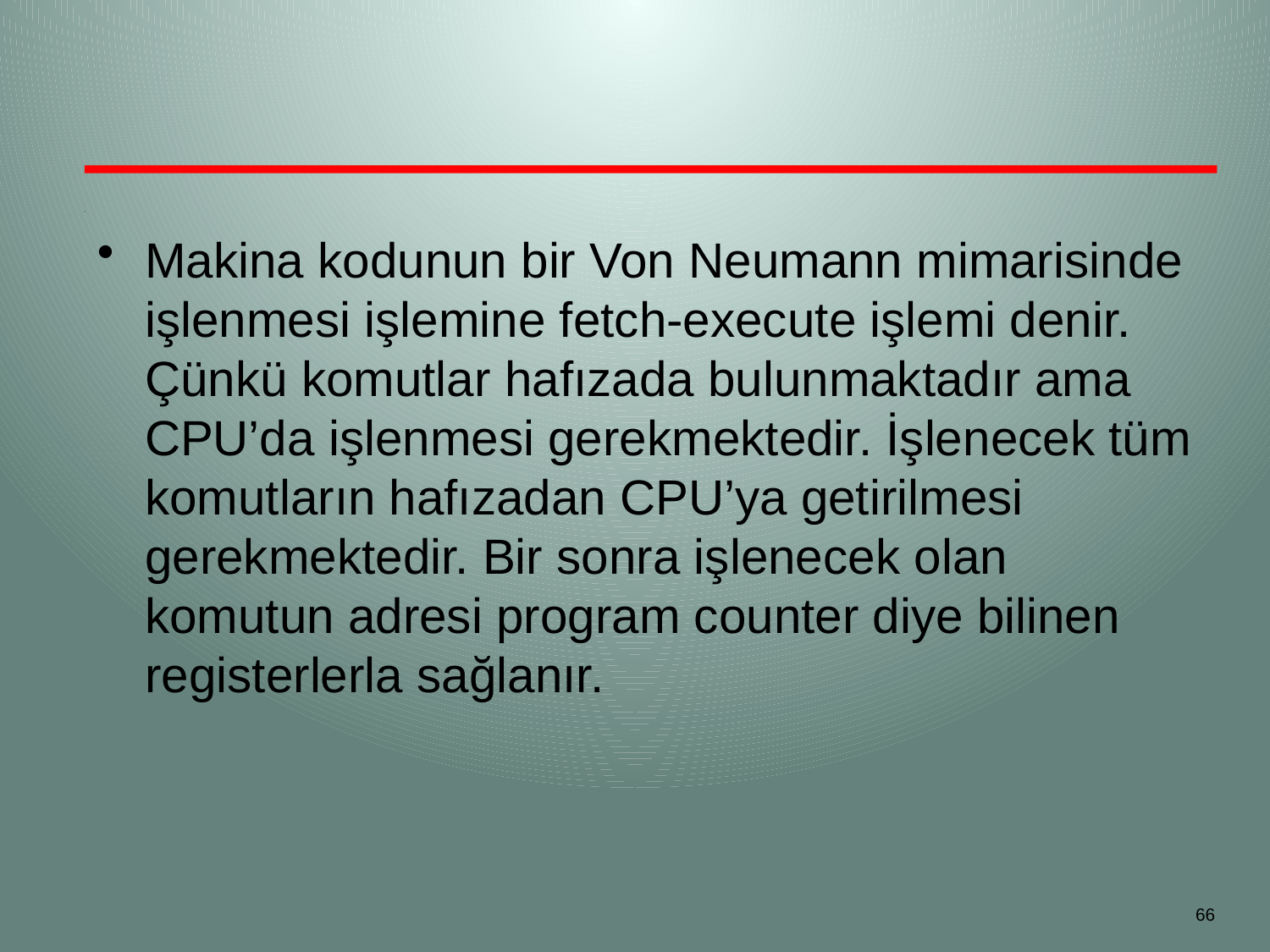

#
Makina kodunun bir Von Neumann mimarisinde işlenmesi işlemine fetch-execute işlemi denir. Çünkü komutlar hafızada bulunmaktadır ama CPU’da işlenmesi gerekmektedir. İşlenecek tüm komutların hafızadan CPU’ya getirilmesi gerekmektedir. Bir sonra işlenecek olan komutun adresi program counter diye bilinen registerlerla sağlanır.
66